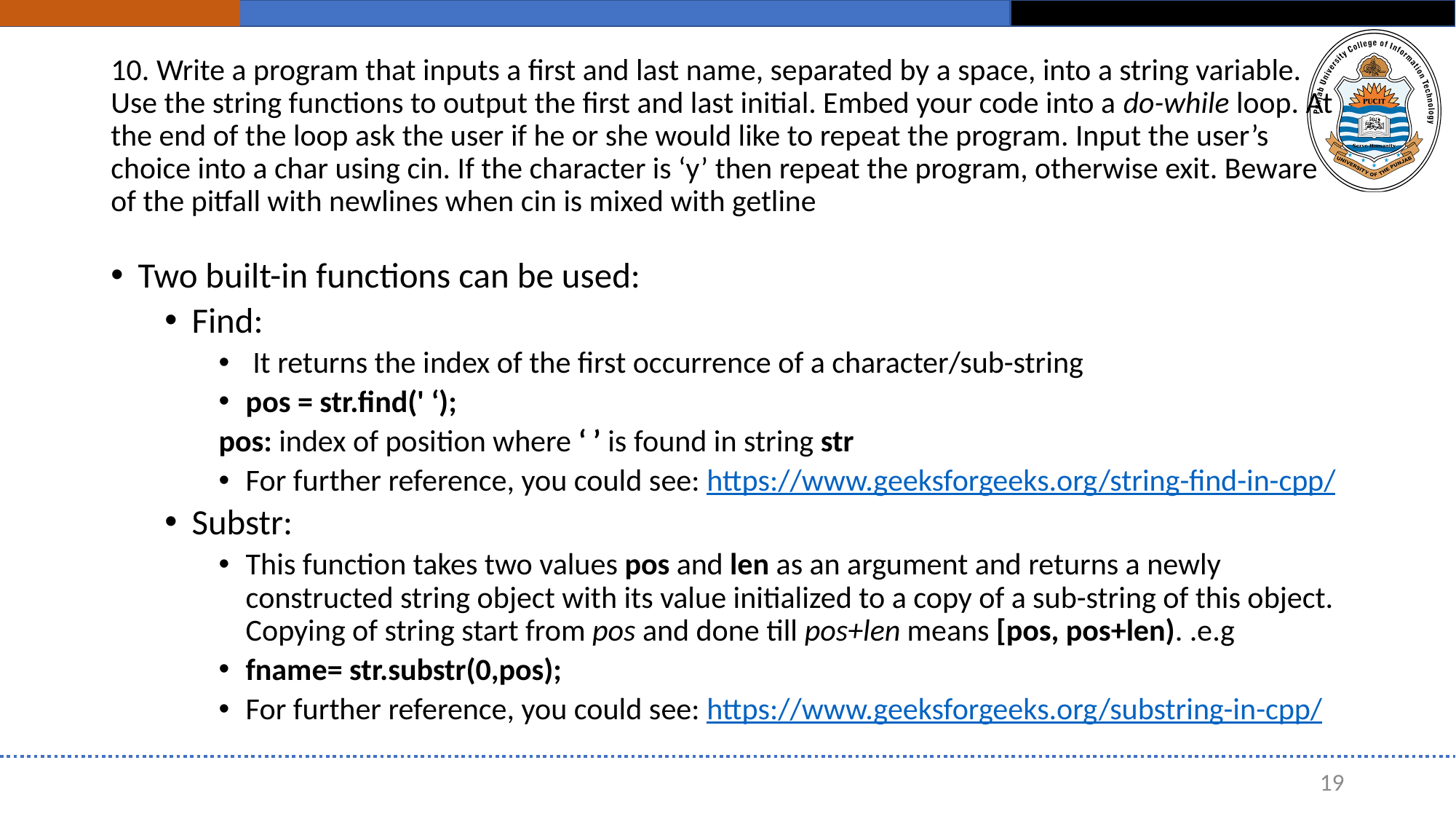

# 10. Write a program that inputs a first and last name, separated by a space, into a string variable. Use the string functions to output the first and last initial. Embed your code into a do-while loop. At the end of the loop ask the user if he or she would like to repeat the program. Input the user’s choice into a char using cin. If the character is ‘y’ then repeat the program, otherwise exit. Beware of the pitfall with newlines when cin is mixed with getline
Two built-in functions can be used:
Find:
 It returns the index of the first occurrence of a character/sub-string
pos = str.find(' ‘);
	pos: index of position where ‘ ’ is found in string str
For further reference, you could see: https://www.geeksforgeeks.org/string-find-in-cpp/
Substr:
This function takes two values pos and len as an argument and returns a newly constructed string object with its value initialized to a copy of a sub-string of this object. Copying of string start from pos and done till pos+len means [pos, pos+len). .e.g
fname= str.substr(0,pos);
For further reference, you could see: https://www.geeksforgeeks.org/substring-in-cpp/
19